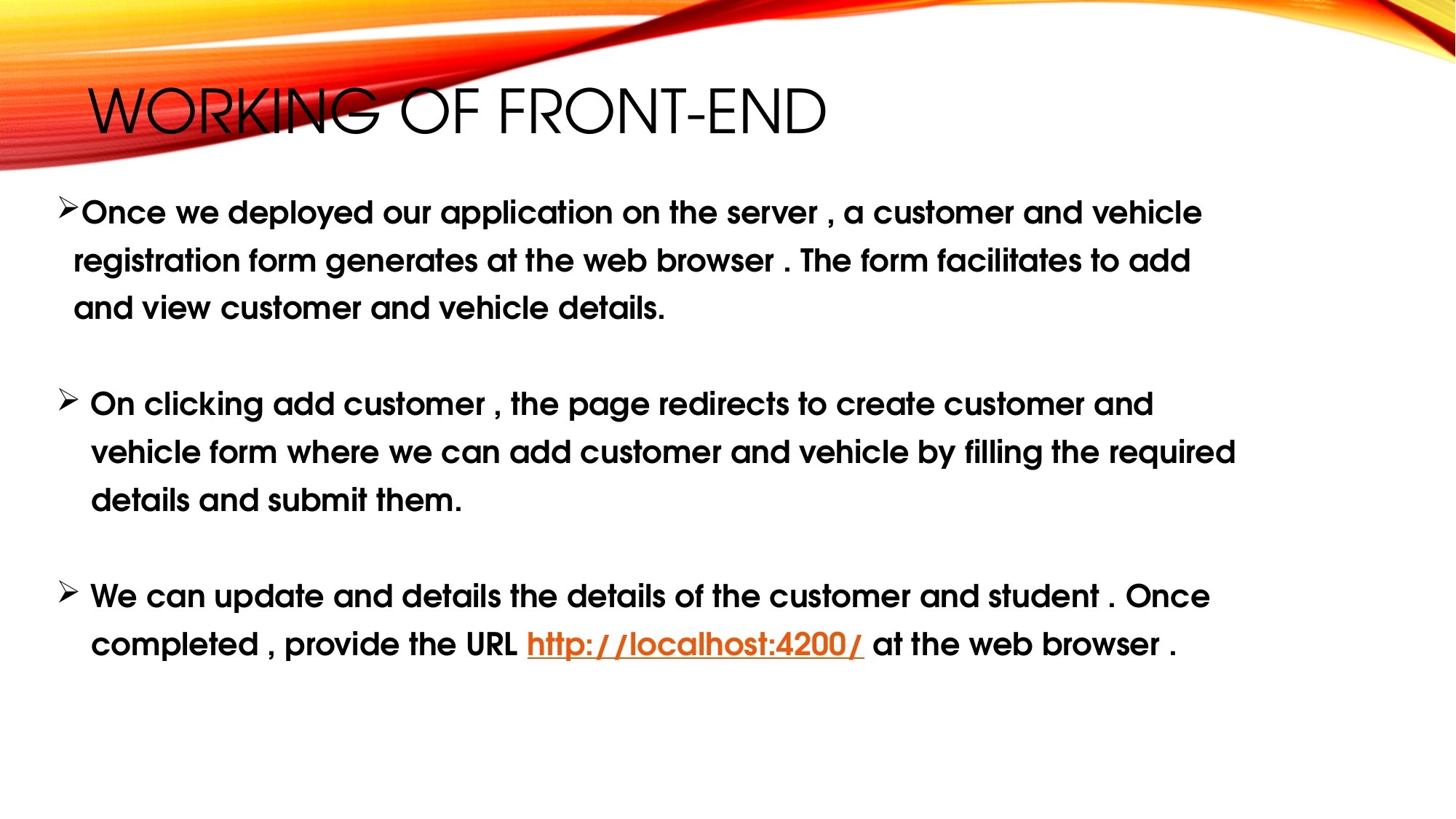

# Working of Front-EnD
Once we deployed our application on the server , a customer and vehicle
  registration form generates at the web browser . The form facilitates to add
  and view customer and vehicle details.

 On clicking add customer , the page redirects to create customer and
    vehicle form where we can add customer and vehicle by filling the required
    details and submit them.

 We can update and details the details of the customer and student . Once
    completed , provide the URL http://localhost:4200/ at the web browser .